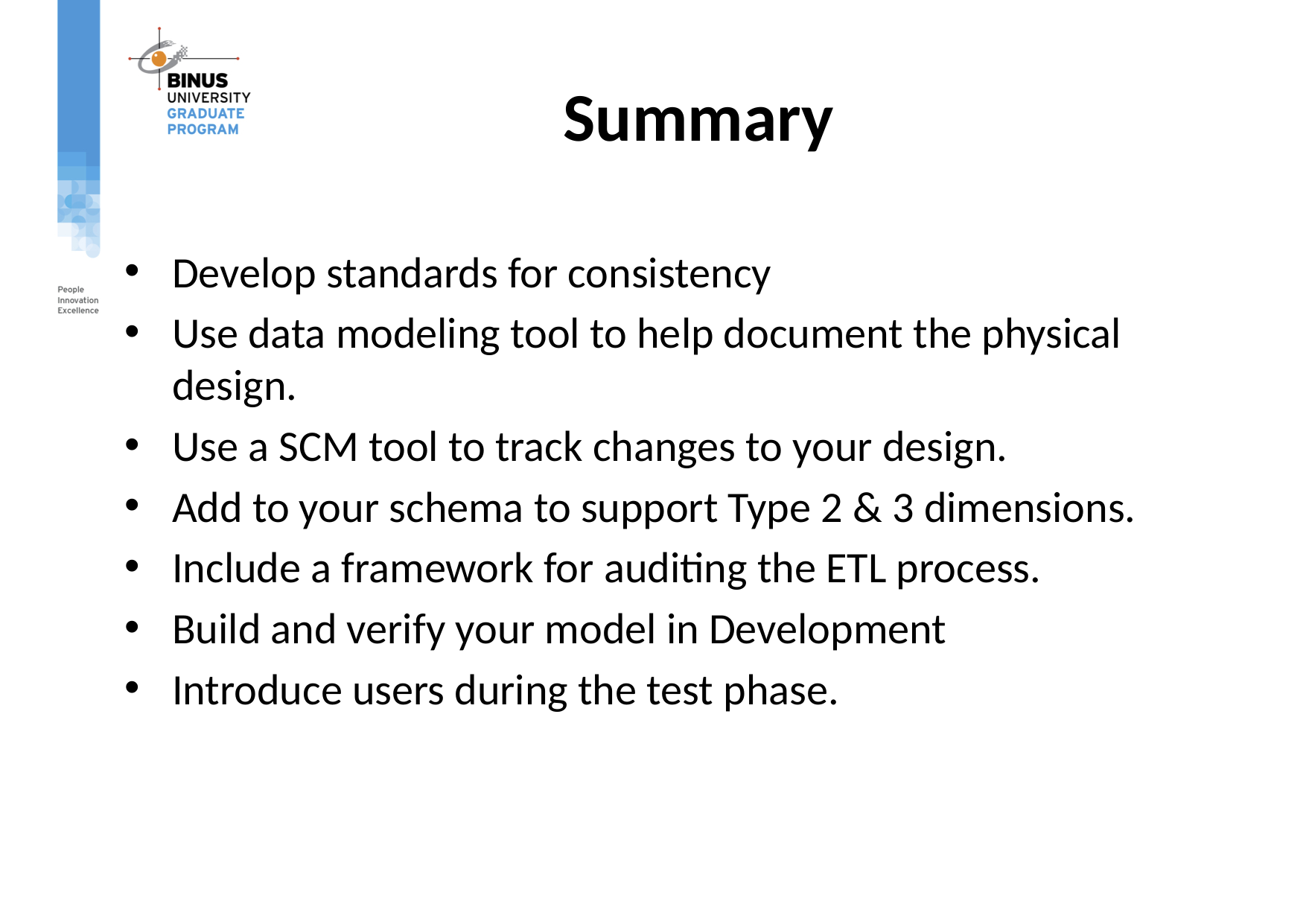

# Summary
Develop standards for consistency
Use data modeling tool to help document the physical design.
Use a SCM tool to track changes to your design.
Add to your schema to support Type 2 & 3 dimensions.
Include a framework for auditing the ETL process.
Build and verify your model in Development
Introduce users during the test phase.